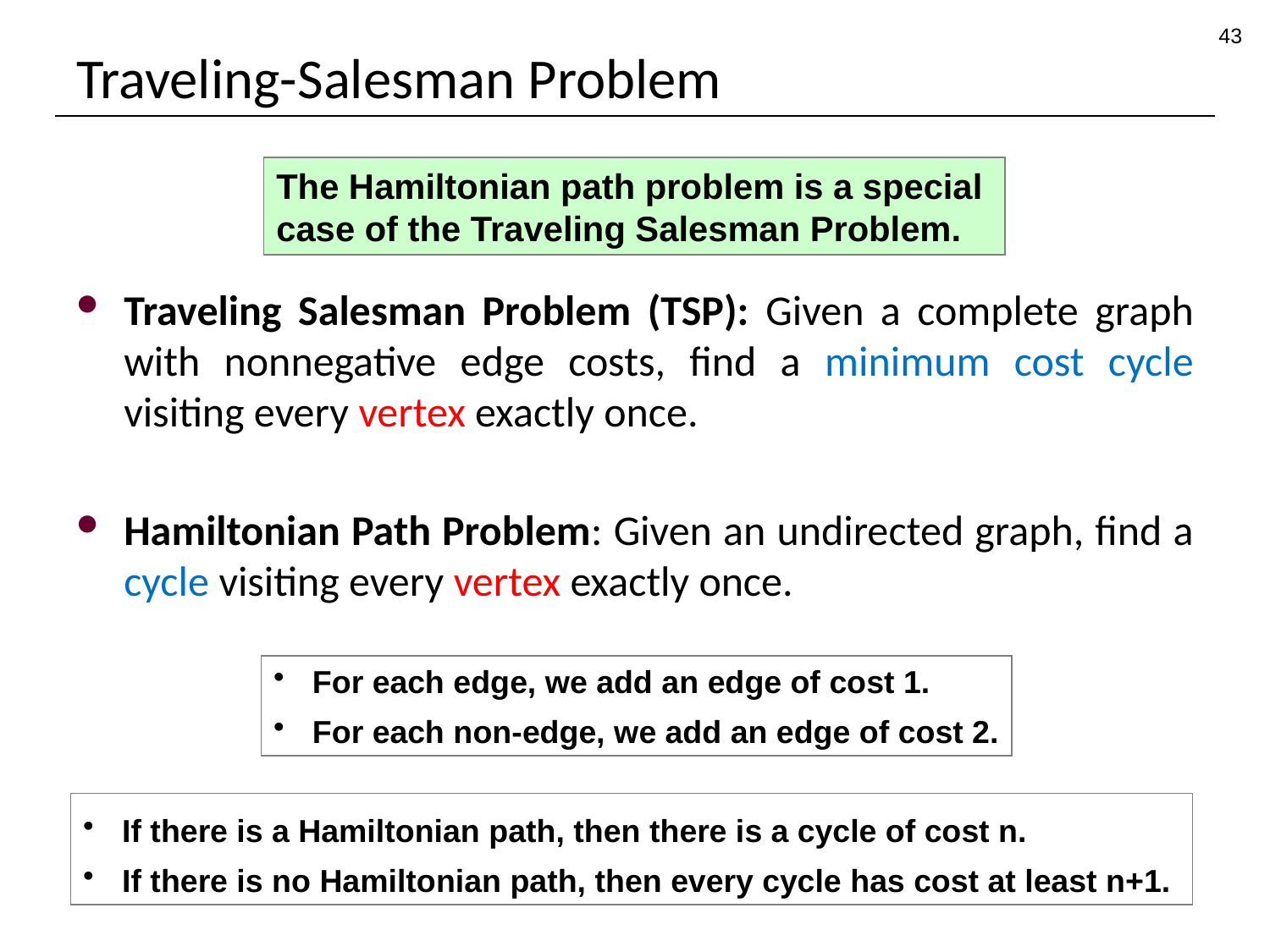

43
# Traveling-Salesman Problem

Traveling Salesman Problem (TSP): Given a complete graph with nonnegative edge costs, find a minimum cost cycle visiting every vertex exactly once.

Hamiltonian Path Problem: Given an undirected graph, find a cycle visiting every vertex exactly once.

The Hamiltonian path problem is a special
case of the Traveling Salesman Problem.
 For each edge, we add an edge of cost 1.
 For each non-edge, we add an edge of cost 2.
 If there is a Hamiltonian path, then there is a cycle of cost n.
 If there is no Hamiltonian path, then every cycle has cost at least n+1.